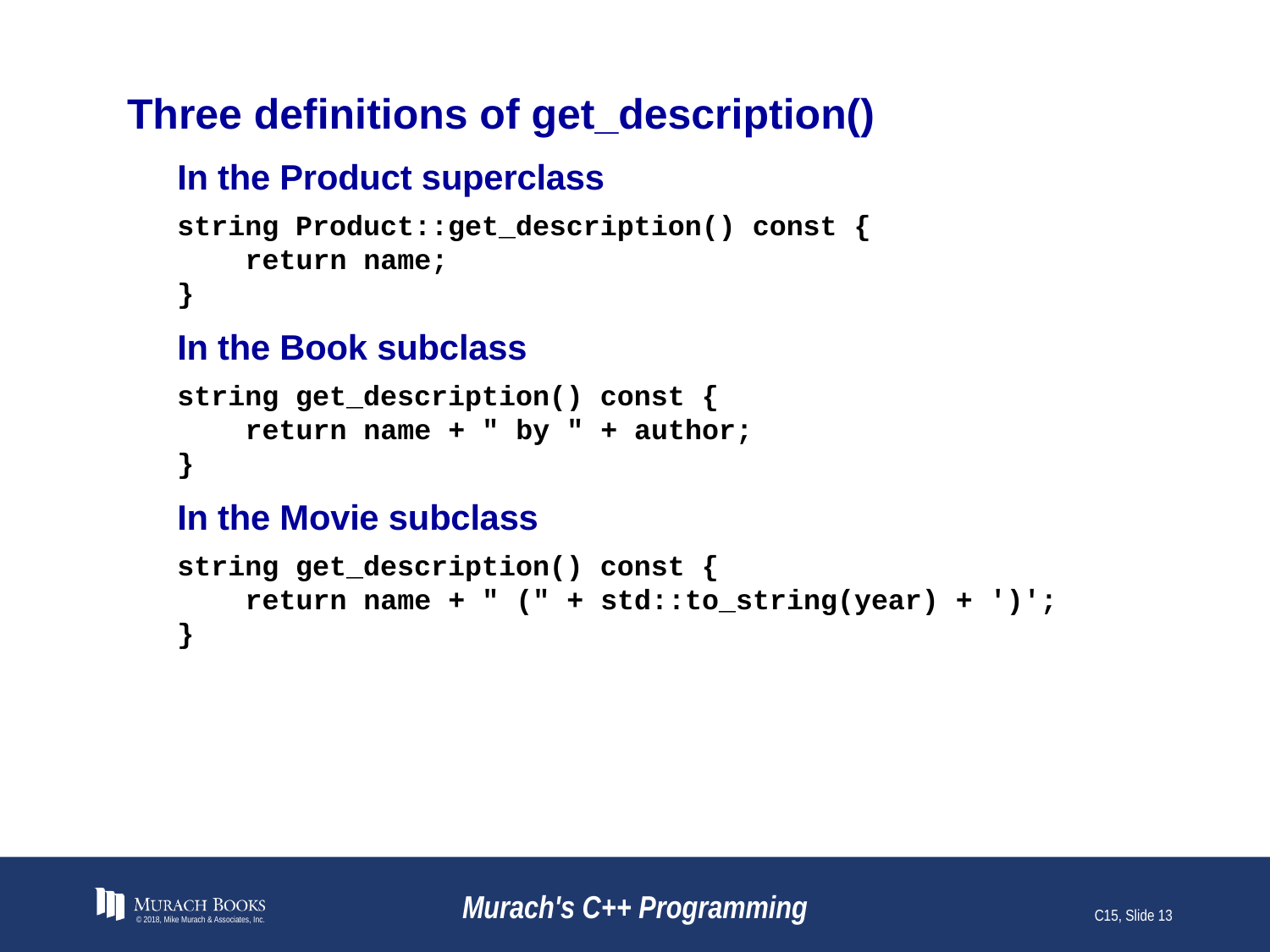

# Three definitions of get_description()
In the Product superclass
string Product::get_description() const {
    return name;
}
In the Book subclass
string get_description() const {
    return name + " by " + author;
}
In the Movie subclass
string get_description() const {
    return name + " (" + std::to_string(year) + ')';
}

© 2018, Mike Murach & Associates, Inc.
Murach's C++ Programming

C15, Slide 13